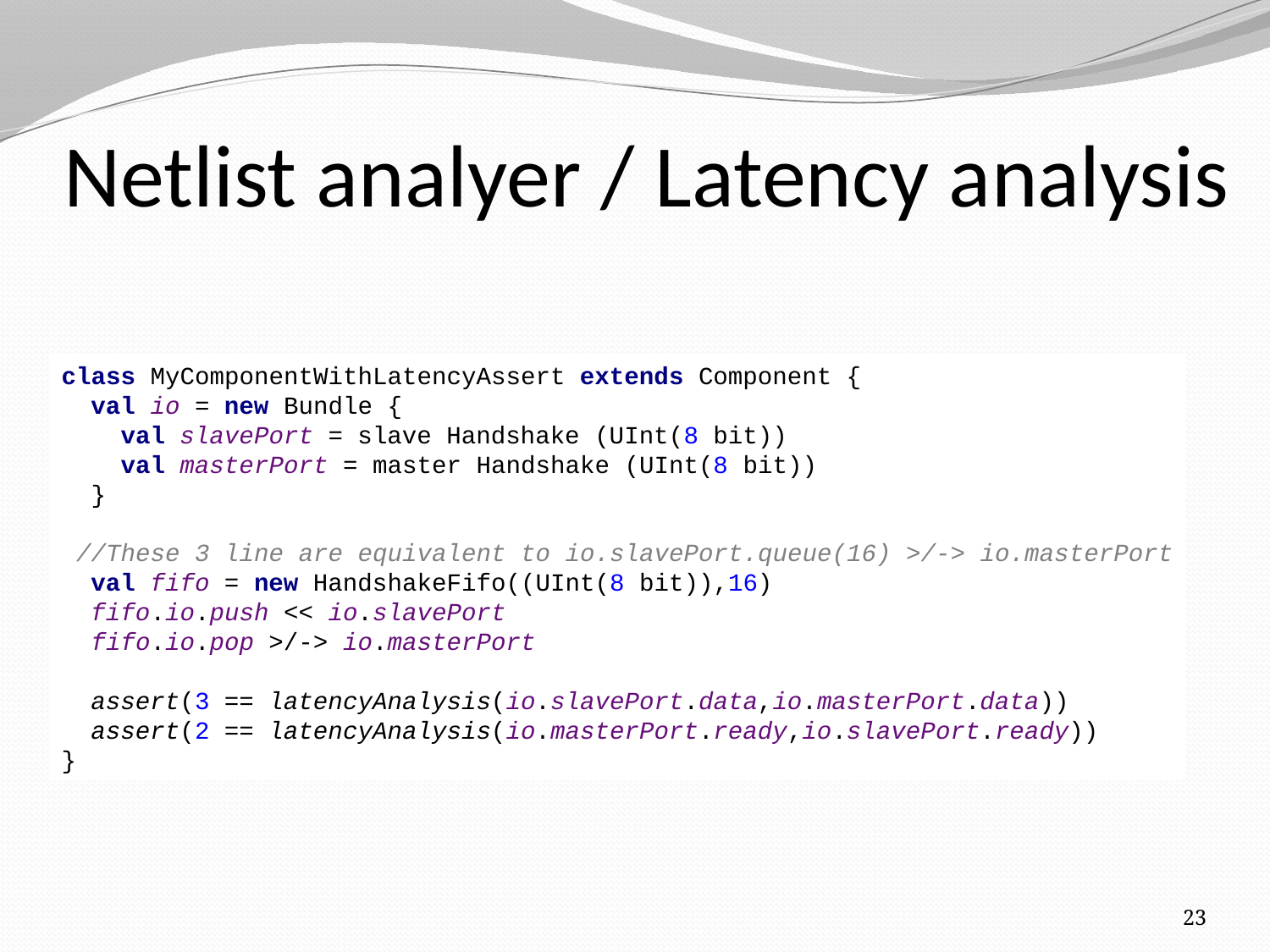

# Netlist analyer / Latency analysis
class MyComponentWithLatencyAssert extends Component {
  val io = new Bundle {
    val slavePort = slave Handshake (UInt(8 bit))
    val masterPort = master Handshake (UInt(8 bit))
  }
 //These 3 line are equivalent to io.slavePort.queue(16) >/-> io.masterPort
  val fifo = new HandshakeFifo((UInt(8 bit)),16)
  fifo.io.push << io.slavePort
  fifo.io.pop >/-> io.masterPort
  assert(3 == latencyAnalysis(io.slavePort.data,io.masterPort.data))
  assert(2 == latencyAnalysis(io.masterPort.ready,io.slavePort.ready))
}
23